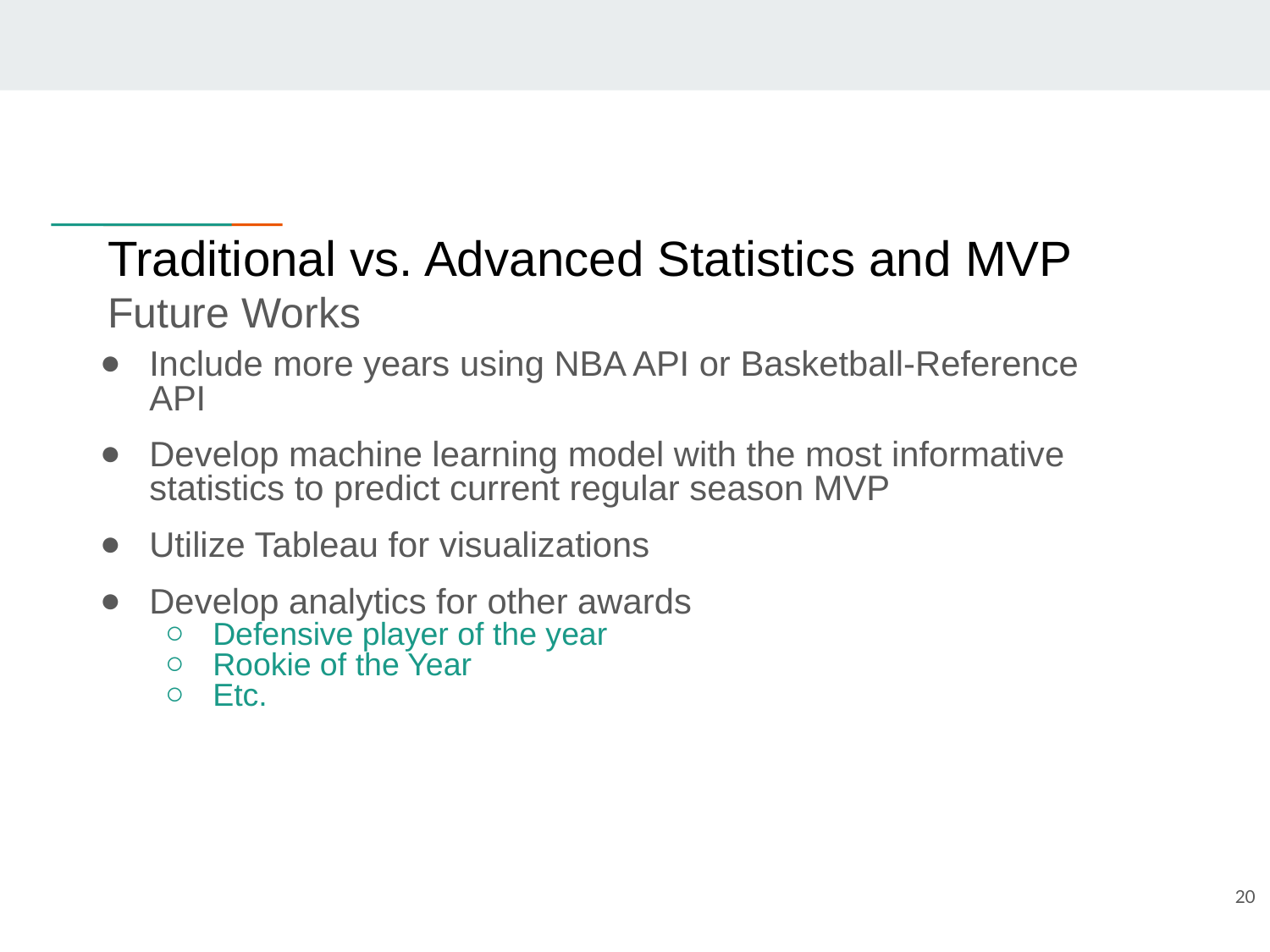

# Traditional vs. Advanced Statistics and MVP
Future Works
Include more years using NBA API or Basketball-Reference API

Develop machine learning model with the most informative statistics to predict current regular season MVP

Utilize Tableau for visualizations

Develop analytics for other awards
Defensive player of the year
Rookie of the Year
Etc.
20